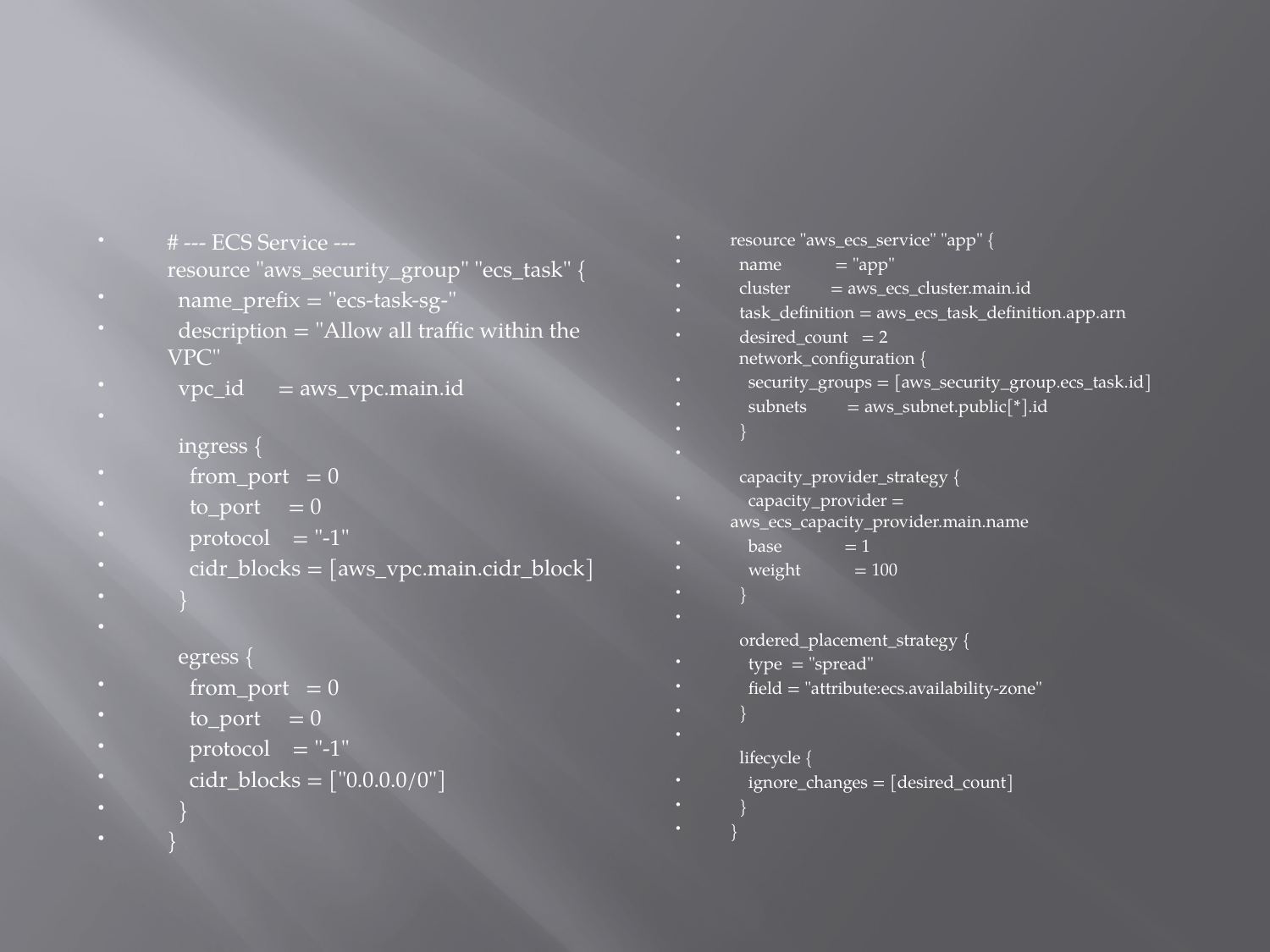

# --- ECS Service --- resource "aws_security_group" "ecs_task" {
  name_prefix = "ecs-task-sg-"
  description = "Allow all traffic within the VPC"
  vpc_id      = aws_vpc.main.id
  ingress {
    from_port   = 0
    to_port     = 0
    protocol    = "-1"
    cidr_blocks = [aws_vpc.main.cidr_block]
  }
  egress {
    from_port   = 0
    to_port     = 0
    protocol    = "-1"
    cidr_blocks = ["0.0.0.0/0"]
  }
}
resource "aws_ecs_service" "app" {
  name            = "app"
  cluster         = aws_ecs_cluster.main.id
  task_definition = aws_ecs_task_definition.app.arn
  desired_count   = 2
  network_configuration {
    security_groups = [aws_security_group.ecs_task.id]
    subnets         = aws_subnet.public[*].id
  }
  capacity_provider_strategy {
    capacity_provider = aws_ecs_capacity_provider.main.name
    base              = 1
    weight            = 100
  }
  ordered_placement_strategy {
    type  = "spread"
    field = "attribute:ecs.availability-zone"
  }
  lifecycle {
    ignore_changes = [desired_count]
  }
}